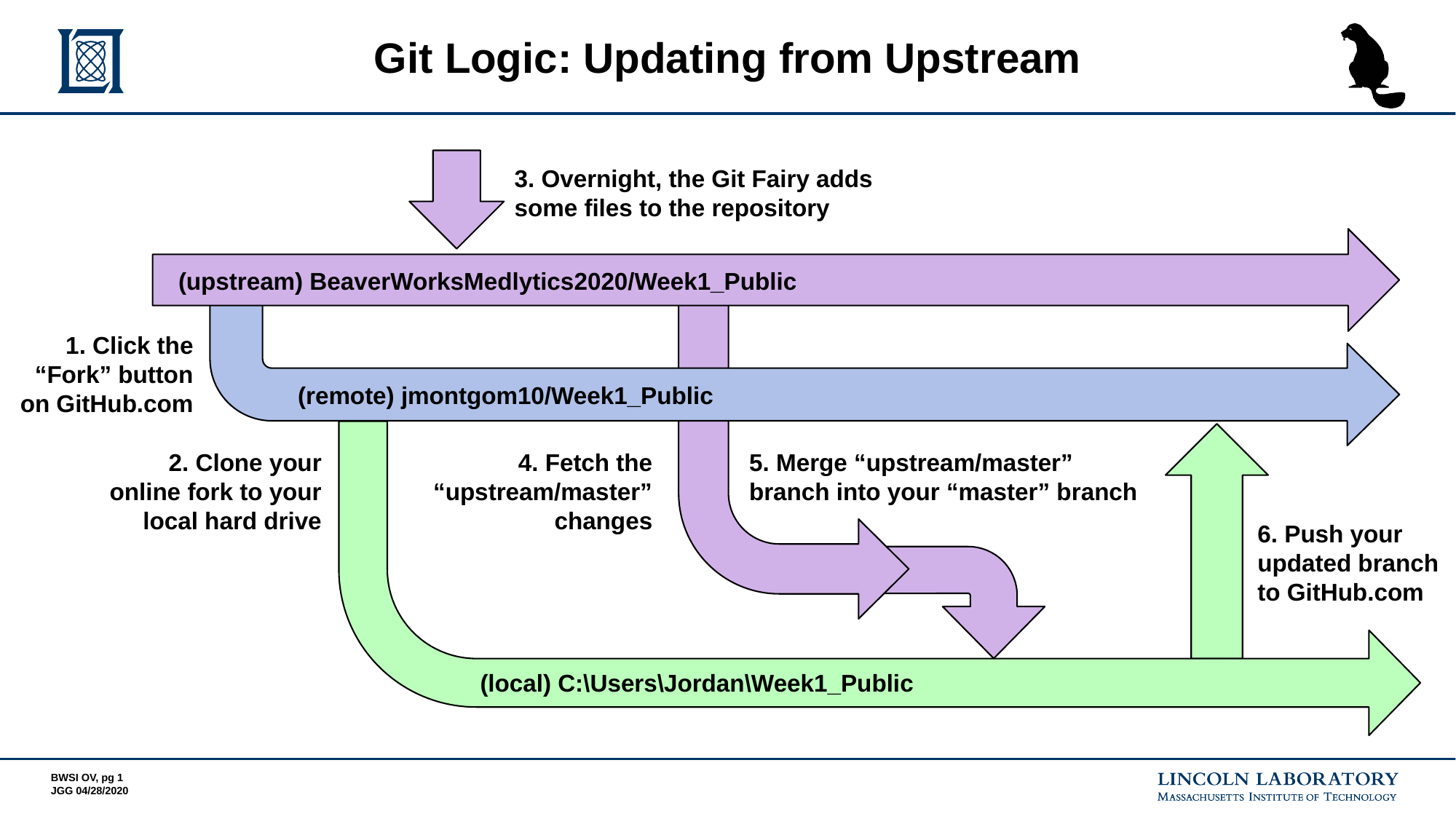

# Git Logic: Updating from Upstream

3. Overnight, the Git Fairy adds some files to the repository

(upstream) BeaverWorksMedlytics2020/Week1_Public

1. Click the “Fork” button on GitHub.com
(remote) jmontgom10/Week1_Public

2. Clone your online fork to your local hard drive
4. Fetch the “upstream/master” changes
5. Merge “upstream/master” branch into your “master” branch

6. Push your updated branch to GitHub.com
(local) C:\Users\Jordan\Week1_Public